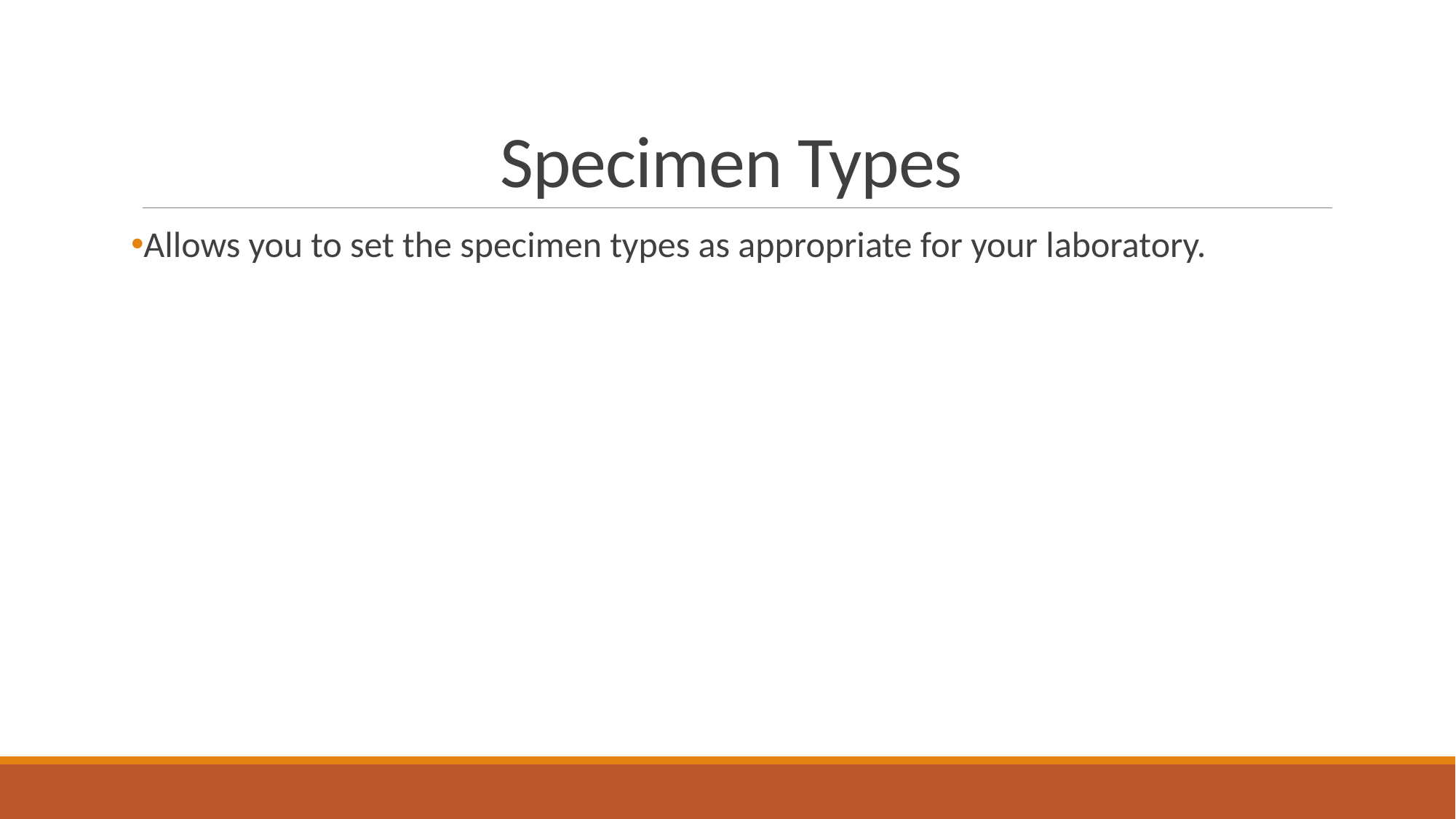

# Specimen Types
Allows you to set the specimen types as appropriate for your laboratory.